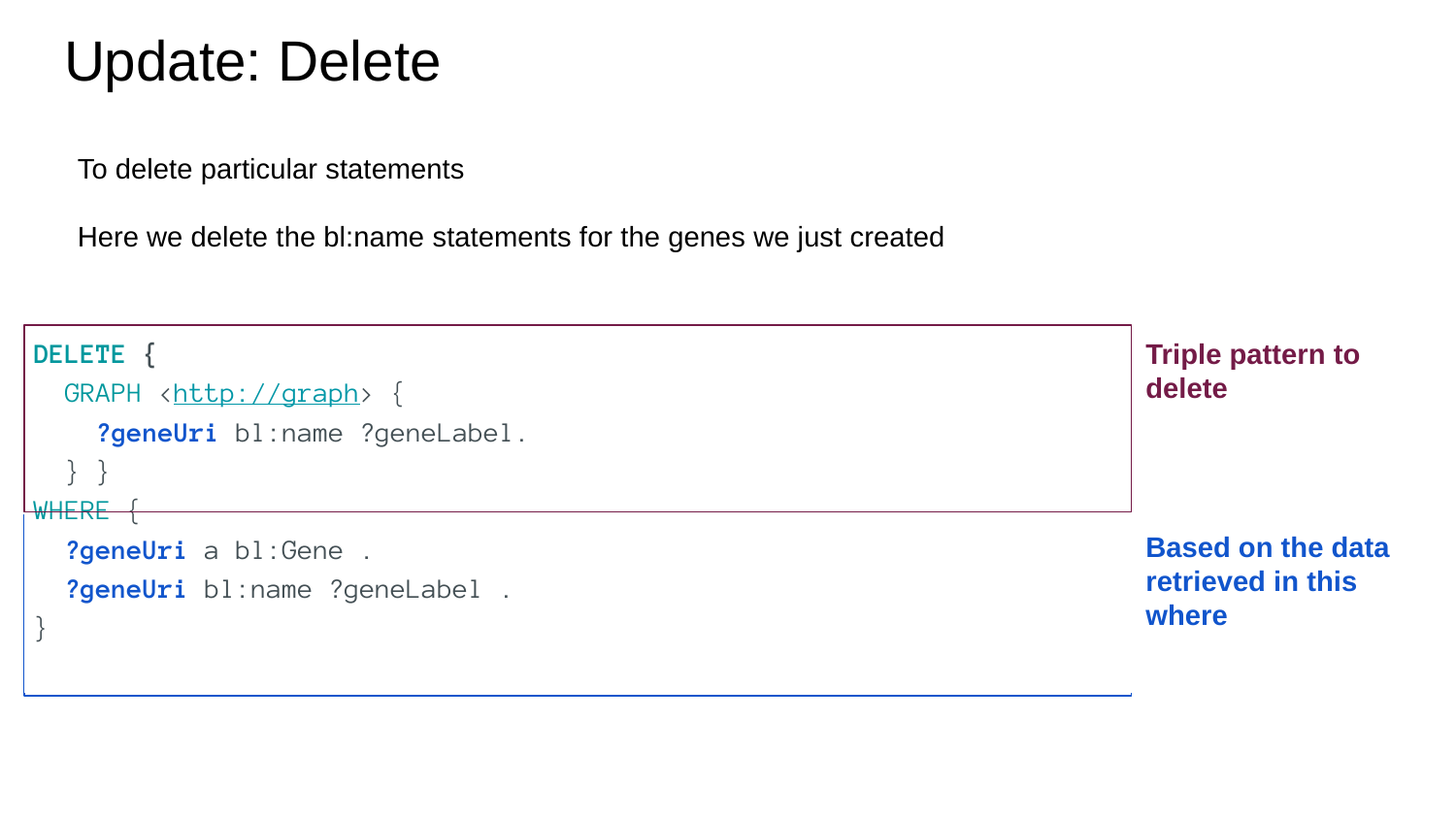

# Update: Delete
To delete particular statements

Here we delete the bl:name statements for the genes we just created
| DELETE { GRAPH <http://graph> { ?geneUri bl:name ?geneLabel. } } WHERE { ?geneUri a bl:Gene . ?geneUri bl:name ?geneLabel . } |
| --- |
Triple pattern to delete

Based on the data retrieved in this where